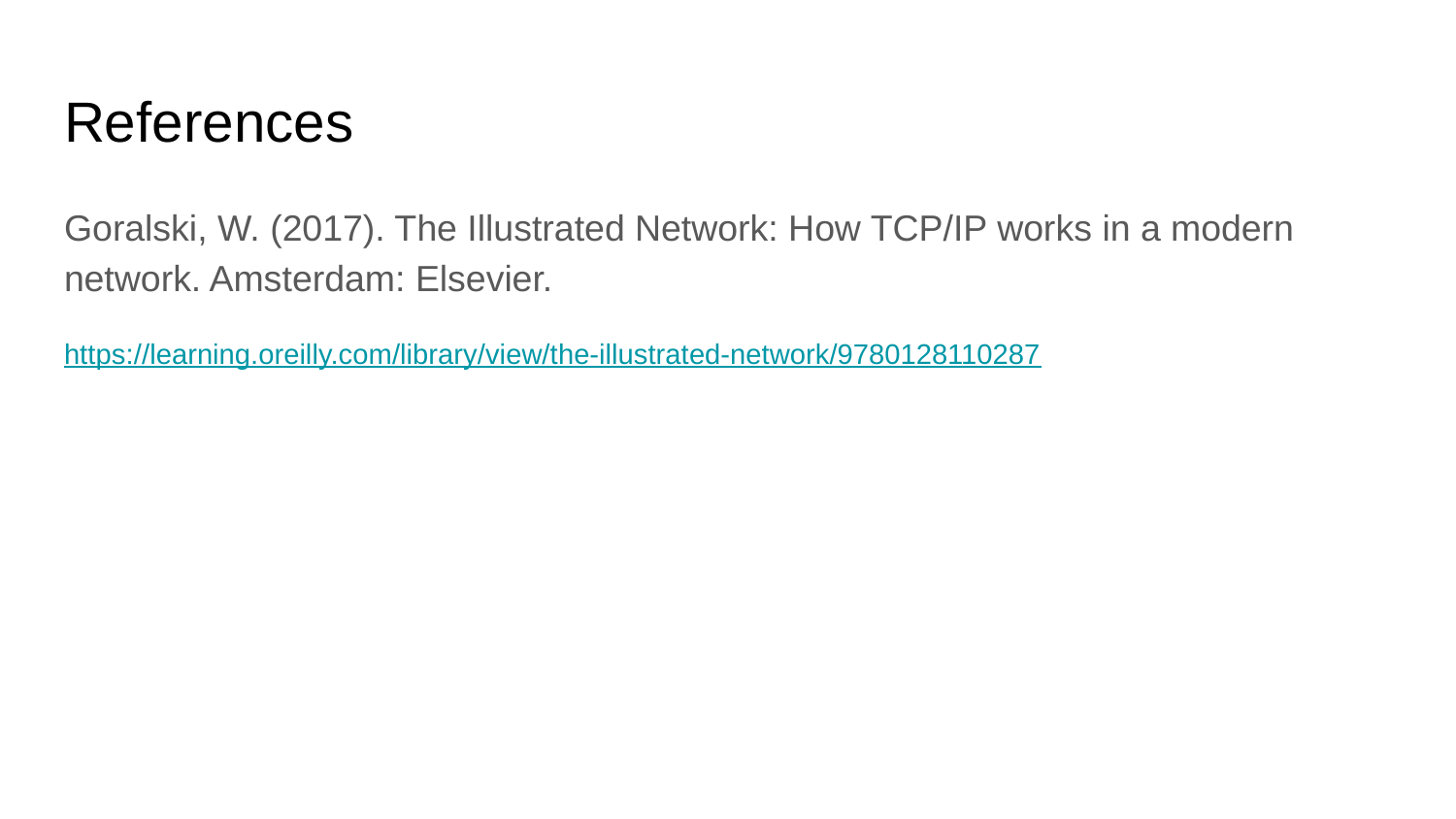

# References
Goralski, W. (2017). The Illustrated Network: How TCP/IP works in a modern network. Amsterdam: Elsevier.
https://learning.oreilly.com/library/view/the-illustrated-network/9780128110287